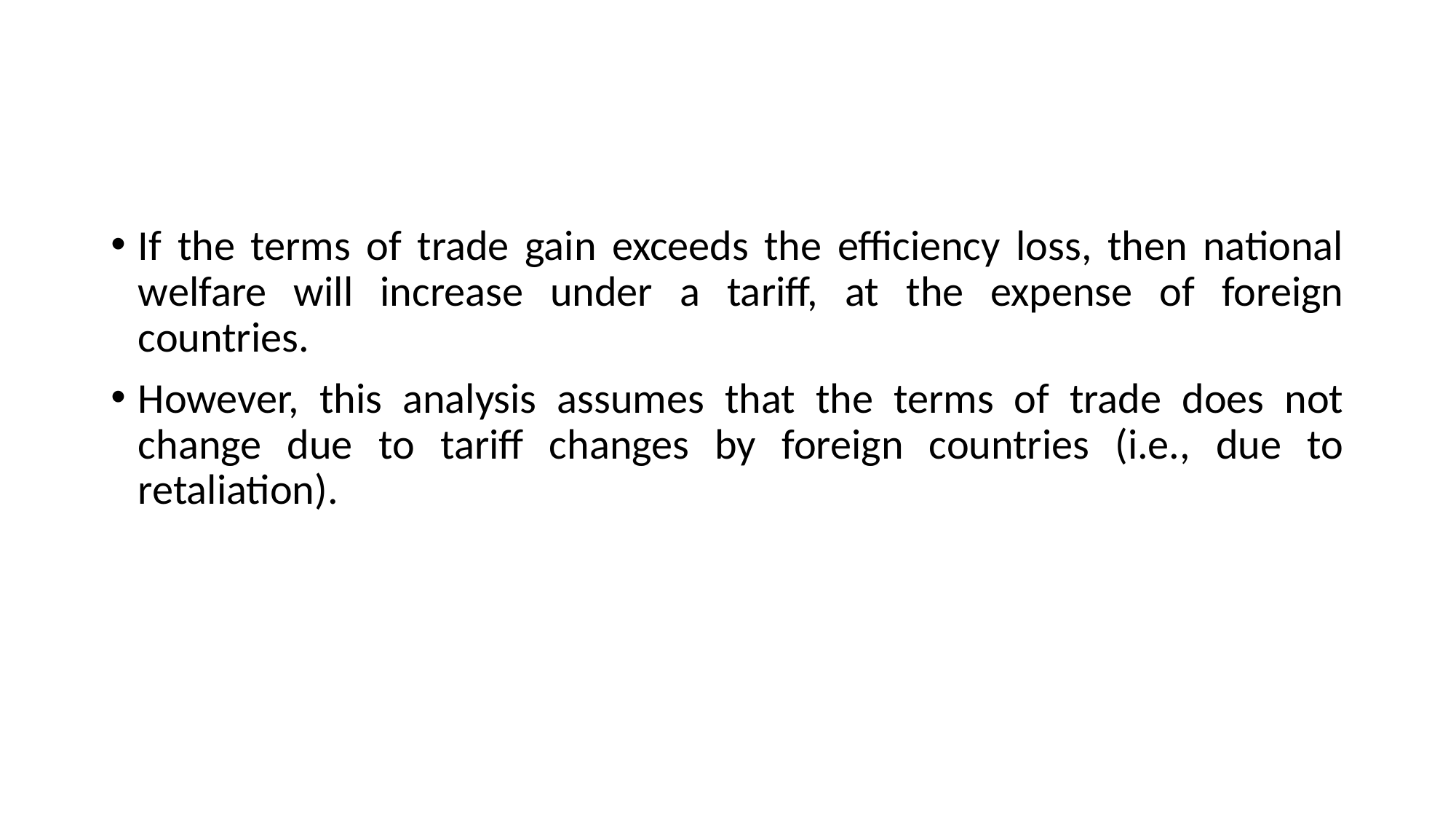

#
If the terms of trade gain exceeds the efficiency loss, then national welfare will increase under a tariff, at the expense of foreign countries.
However, this analysis assumes that the terms of trade does not change due to tariff changes by foreign countries (i.e., due to retaliation).